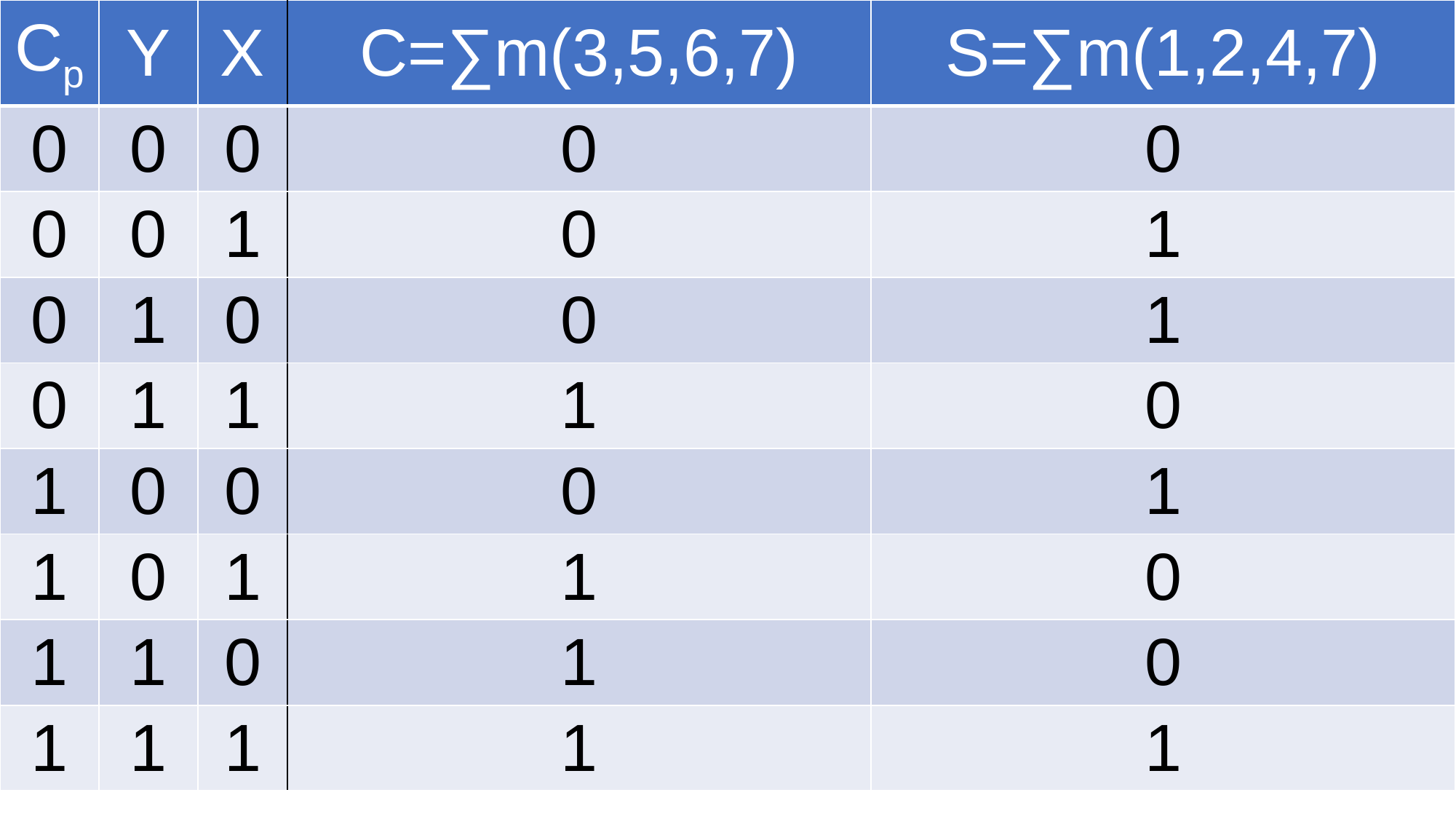

| Cp | Y | X | C=∑m(3,5,6,7) | S=∑m(1,2,4,7) |
| --- | --- | --- | --- | --- |
| 0 | 0 | 0 | 0 | 0 |
| 0 | 0 | 1 | 0 | 1 |
| 0 | 1 | 0 | 0 | 1 |
| 0 | 1 | 1 | 1 | 0 |
| 1 | 0 | 0 | 0 | 1 |
| 1 | 0 | 1 | 1 | 0 |
| 1 | 1 | 0 | 1 | 0 |
| 1 | 1 | 1 | 1 | 1 |